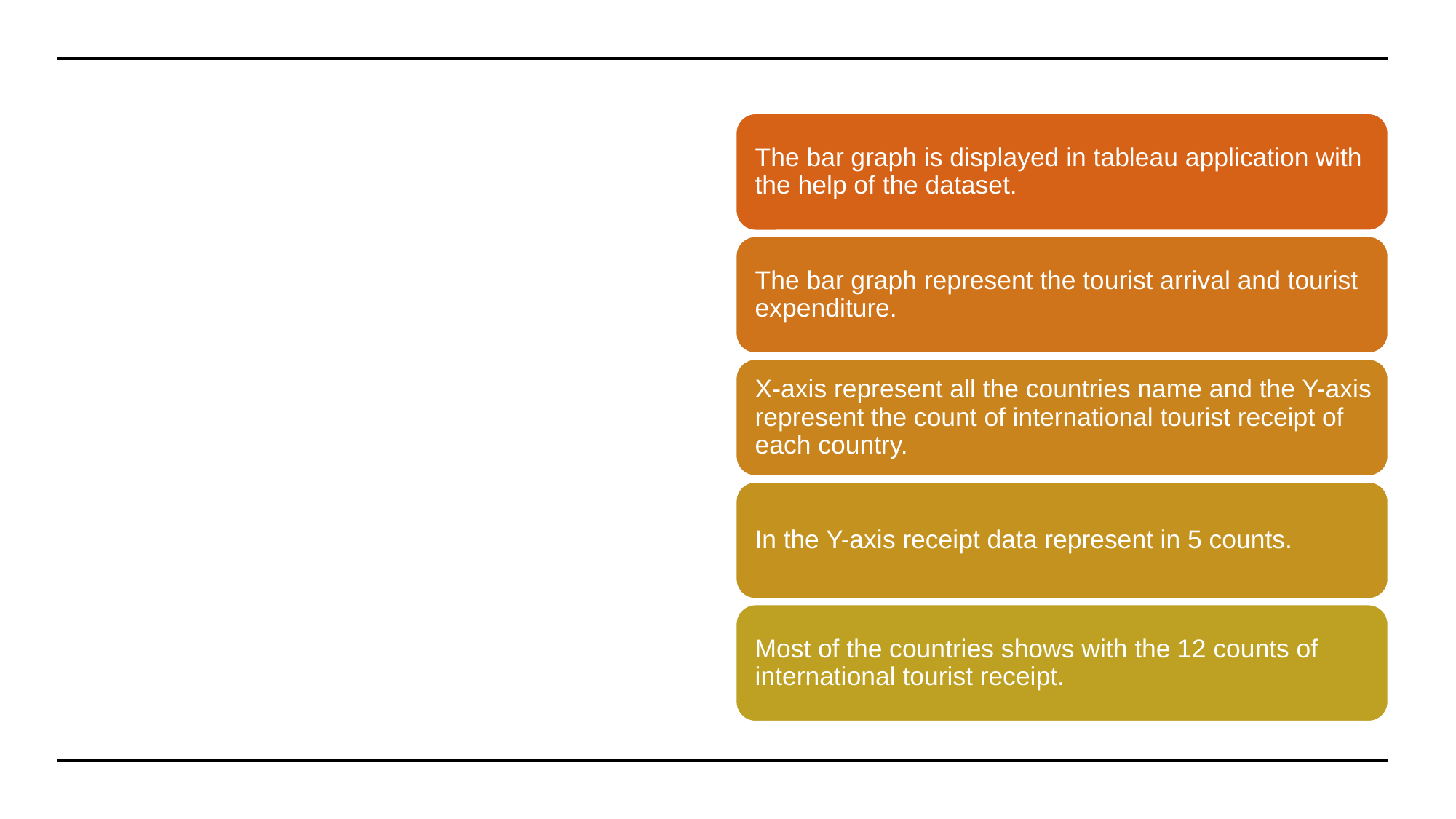

The bar graph is displayed in tableau application with the help of the dataset.
The bar graph represent the tourist arrival and tourist expenditure.
X-axis represent all the countries name and the Y-axis represent the count of international tourist receipt of each country.
In the Y-axis receipt data represent in 5 counts.
Most of the countries shows with the 12 counts of international tourist receipt.